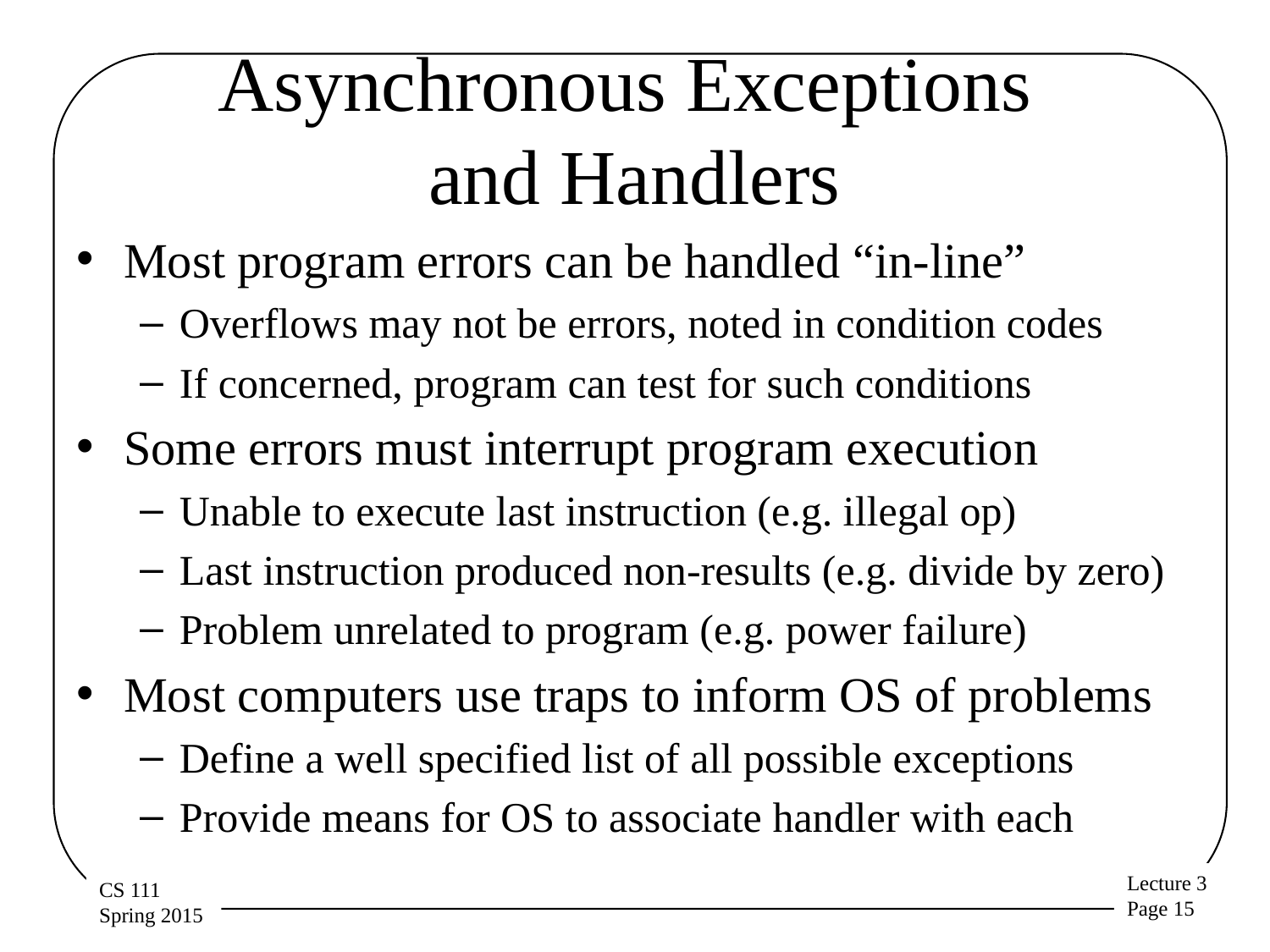

# Asynchronous Exceptions and Handlers
Most program errors can be handled “in-line”
Overflows may not be errors, noted in condition codes
If concerned, program can test for such conditions
Some errors must interrupt program execution
Unable to execute last instruction (e.g. illegal op)
Last instruction produced non-results (e.g. divide by zero)
Problem unrelated to program (e.g. power failure)
Most computers use traps to inform OS of problems
Define a well specified list of all possible exceptions
Provide means for OS to associate handler with each